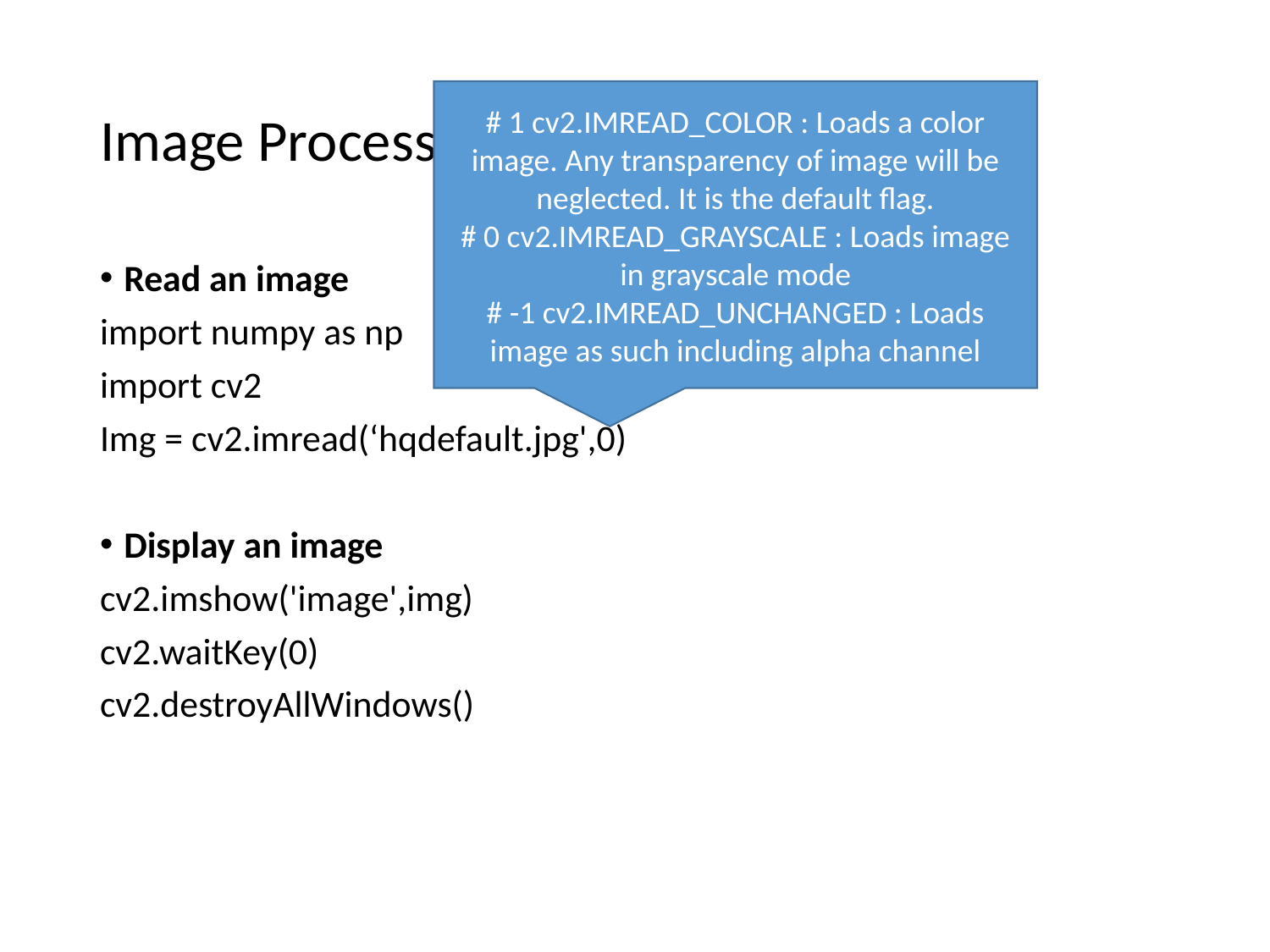

# Image Processing using OpenCV library
# 1 cv2.IMREAD_COLOR : Loads a color image. Any transparency of image will be neglected. It is the default flag.
# 0 cv2.IMREAD_GRAYSCALE : Loads image in grayscale mode
# -1 cv2.IMREAD_UNCHANGED : Loads image as such including alpha channel
Read an image
import numpy as np
import cv2
Img = cv2.imread(‘hqdefault.jpg',0)

Display an image
cv2.imshow('image',img)
cv2.waitKey(0)
cv2.destroyAllWindows()